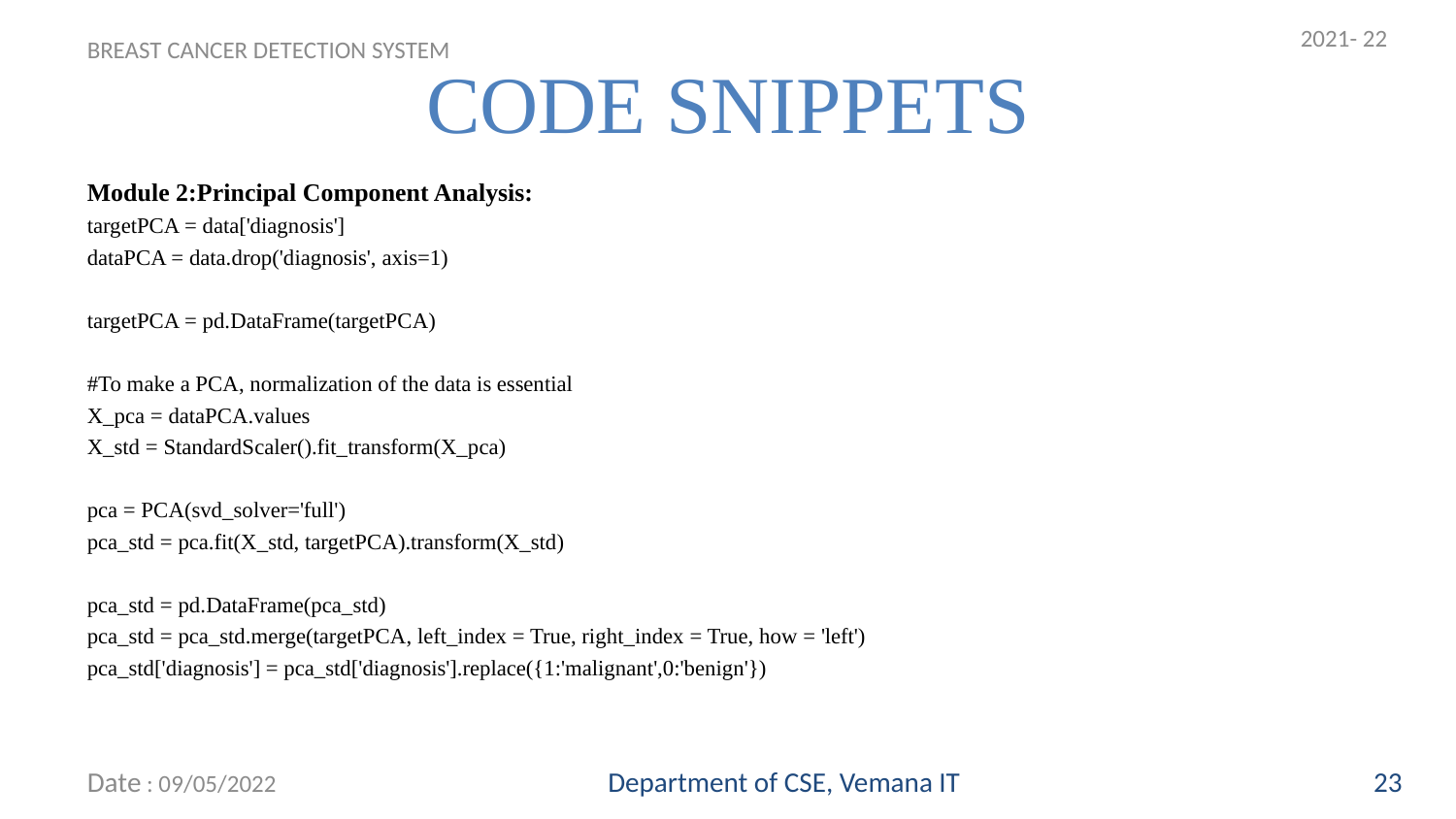

2021- 22
CODE SNIPPETS
BREAST CANCER DETECTION SYSTEM
# Module 2:Principal Component Analysis:
targetPCA = data['diagnosis']
dataPCA = data.drop('diagnosis', axis=1)

targetPCA = pd.DataFrame(targetPCA)

#To make a PCA, normalization of the data is essential
X_pca = dataPCA.values
X_std = StandardScaler().fit_transform(X_pca)

pca = PCA(svd_solver='full')
pca_std = pca.fit(X_std, targetPCA).transform(X_std)

pca_std = pd.DataFrame(pca_std)
pca_std = pca_std.merge(targetPCA, left_index = True, right_index = True, how = 'left')
pca_std['diagnosis'] = pca_std['diagnosis'].replace({1:'malignant',0:'benign'})
Date : 09/05/2022
Department of CSE, Vemana IT
23